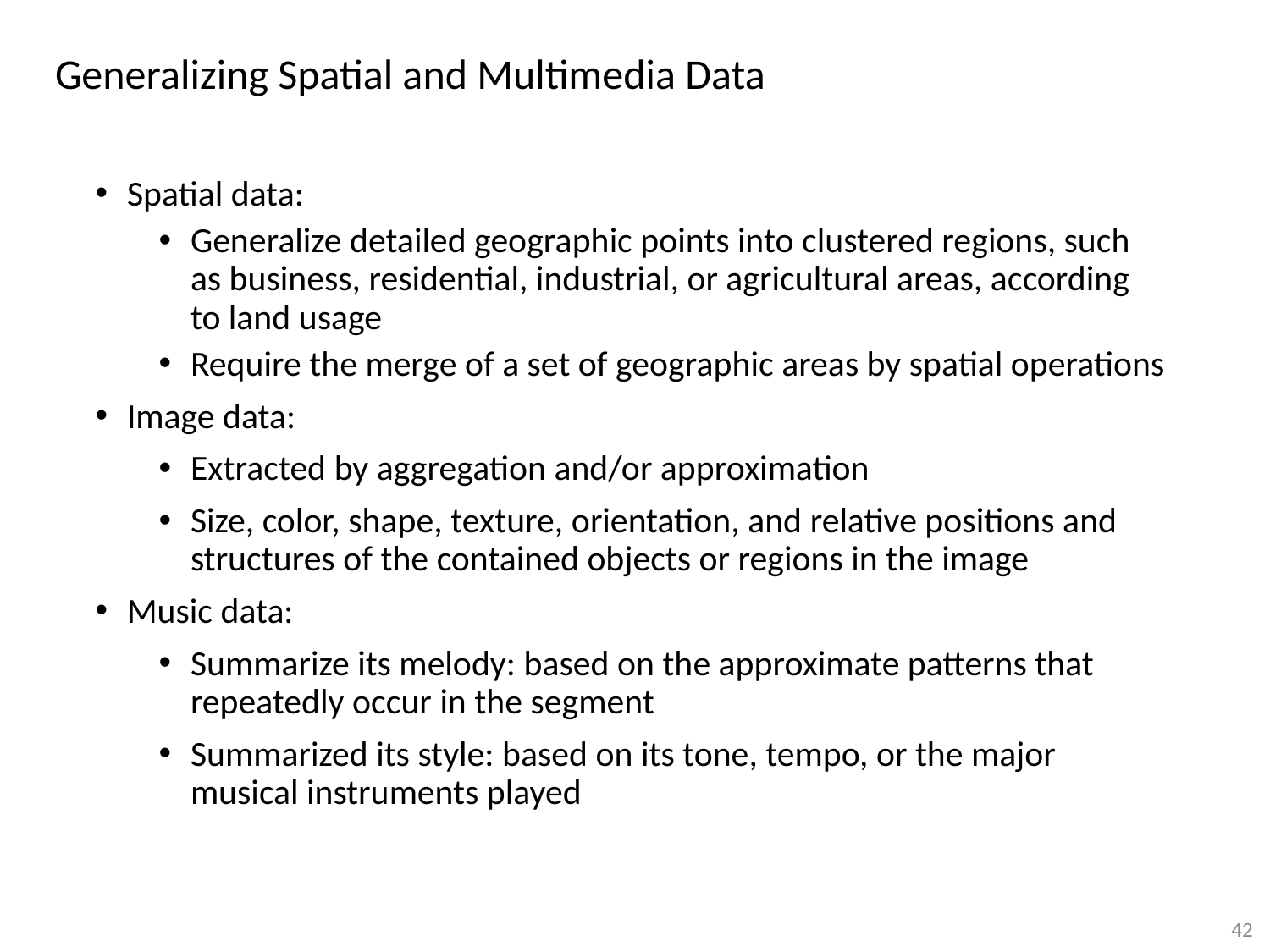

# Generalizing Spatial and Multimedia Data
Spatial data:
Generalize detailed geographic points into clustered regions, such as business, residential, industrial, or agricultural areas, according to land usage
Require the merge of a set of geographic areas by spatial operations
Image data:
Extracted by aggregation and/or approximation
Size, color, shape, texture, orientation, and relative positions and structures of the contained objects or regions in the image
Music data:
Summarize its melody: based on the approximate patterns that repeatedly occur in the segment
Summarized its style: based on its tone, tempo, or the major musical instruments played
42